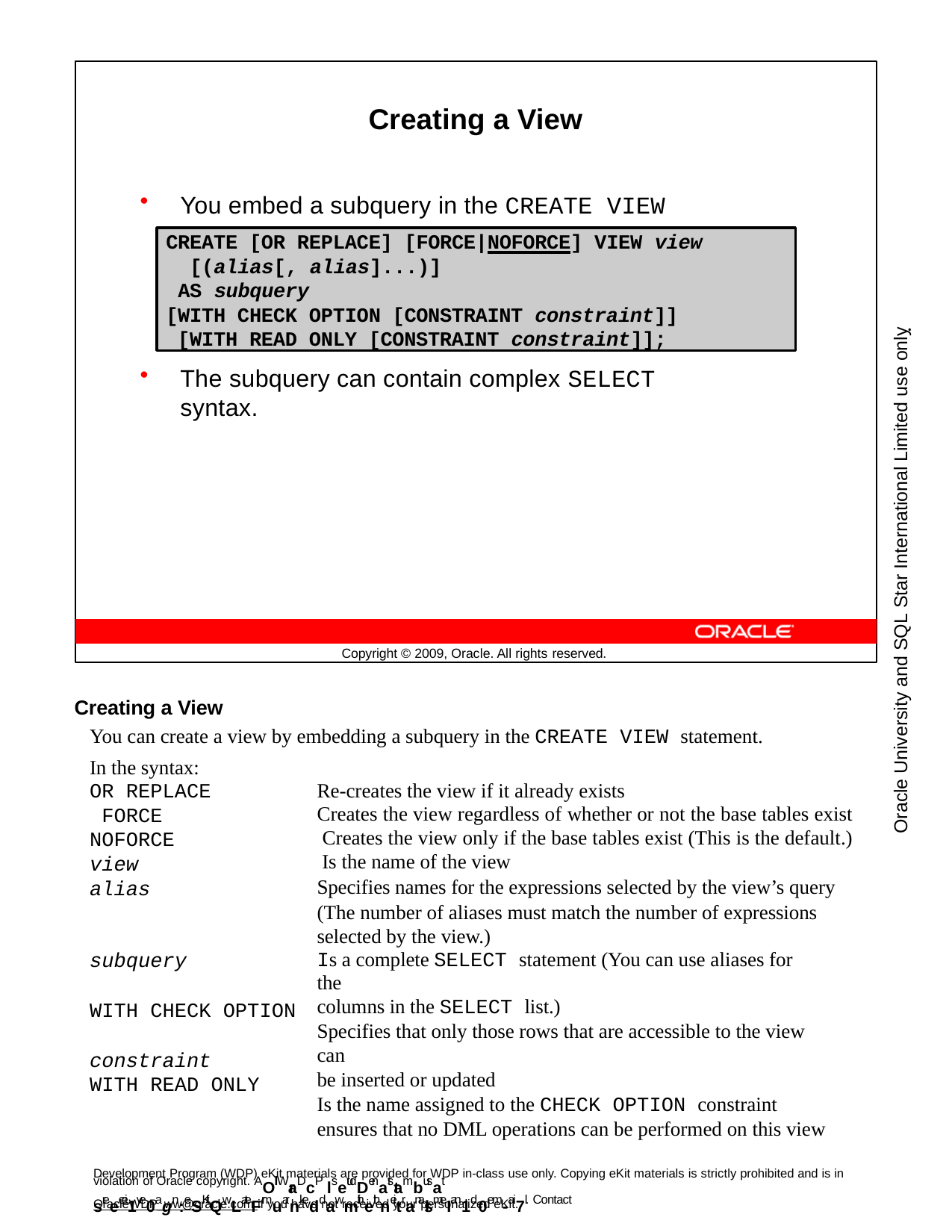

Creating a View

You embed a subquery in the CREATE VIEW statement:
CREATE [OR REPLACE] [FORCE|NOFORCE] VIEW view
[(alias[, alias]...)]
AS subquery
[WITH CHECK OPTION [CONSTRAINT constraint]]  [WITH READ ONLY [CONSTRAINT constraint]];
Oracle University and SQL Star International Limited use onlyฺ
The subquery can contain complex SELECT syntax.
Copyright © 2009, Oracle. All rights reserved.
Creating a View
You can create a view by embedding a subquery in the CREATE VIEW statement.
In the syntax:
OR REPLACE  FORCE  NOFORCE
view  alias
Re-creates the view if it already exists
Creates the view regardless of whether or not the base tables exist  Creates the view only if the base tables exist (This is the default.)  Is the name of the view
Specifies names for the expressions selected by the view’s query
(The number of aliases must match the number of expressions  selected by the view.)
Is a complete SELECT statement (You can use aliases for the
columns in the SELECT list.)
Specifies that only those rows that are accessible to the view can
be inserted or updated
Is the name assigned to the CHECK OPTION constraint  ensures that no DML operations can be performed on this view
subquery

WITH CHECK OPTION

constraint
WITH READ ONLY
Development Program (WDP) eKit materials are provided for WDP in-class use only. Copying eKit materials is strictly prohibited and is in
violation of Oracle copyright. AOll WraDcP lsetudDenatstambusat sreecei1ve0agn:eSKitQwLateFrmuarnkeddawmithethneitranalsmeI an1d 0em-ai7l. Contact
OracleWDP_ww@oracle.com if you have not received your personalized eKit.